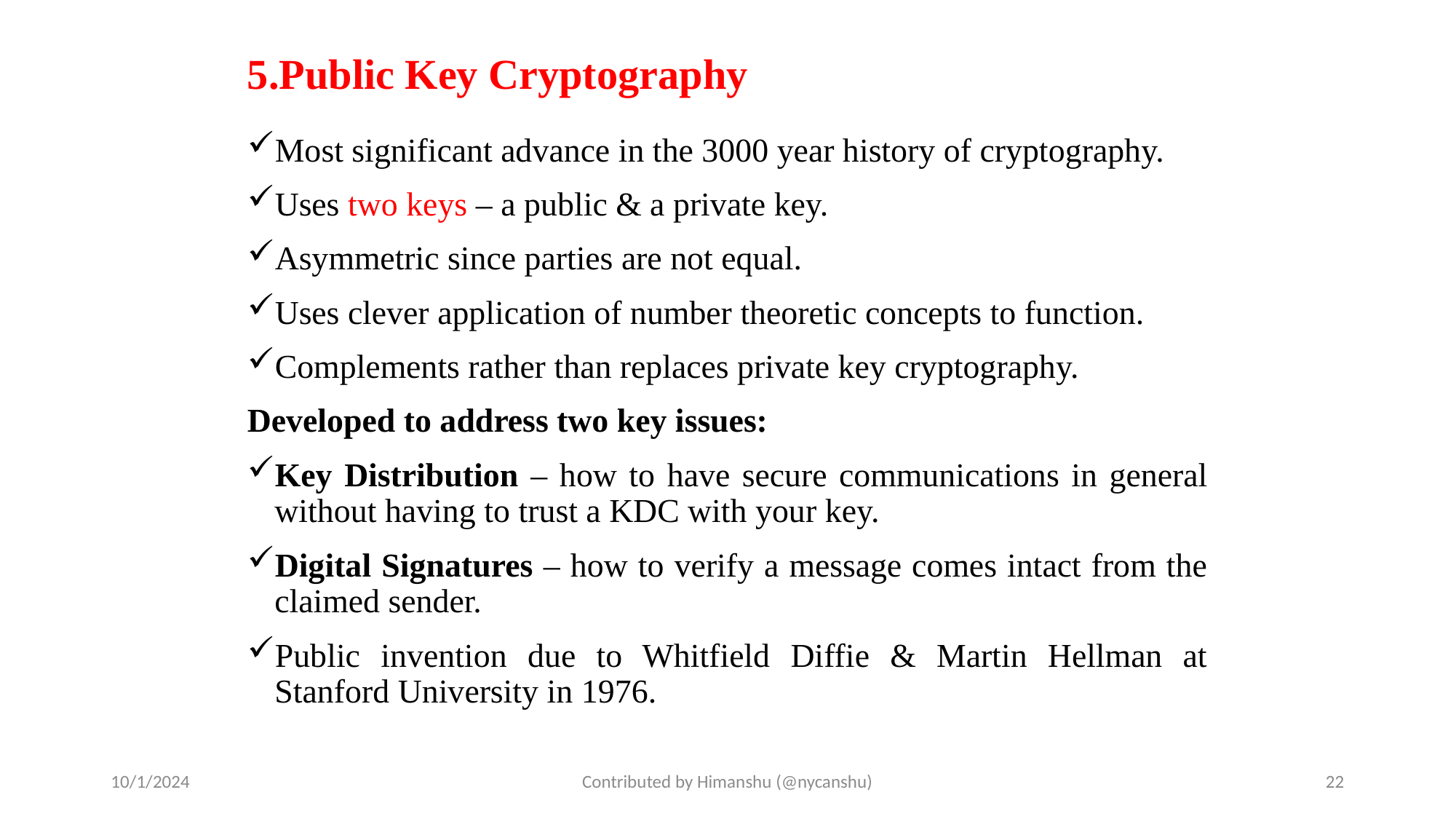

# 5.Public Key Cryptography
Most significant advance in the 3000 year history of cryptography.
Uses two keys – a public & a private key.
Asymmetric since parties are not equal.
Uses clever application of number theoretic concepts to function.
Complements rather than replaces private key cryptography.
Developed to address two key issues:
Key Distribution – how to have secure communications in general without having to trust a KDC with your key.
Digital Signatures – how to verify a message comes intact from the claimed sender.
Public invention due to Whitfield Diffie & Martin Hellman at Stanford University in 1976.
10/1/2024
Contributed by Himanshu (@nycanshu)
22